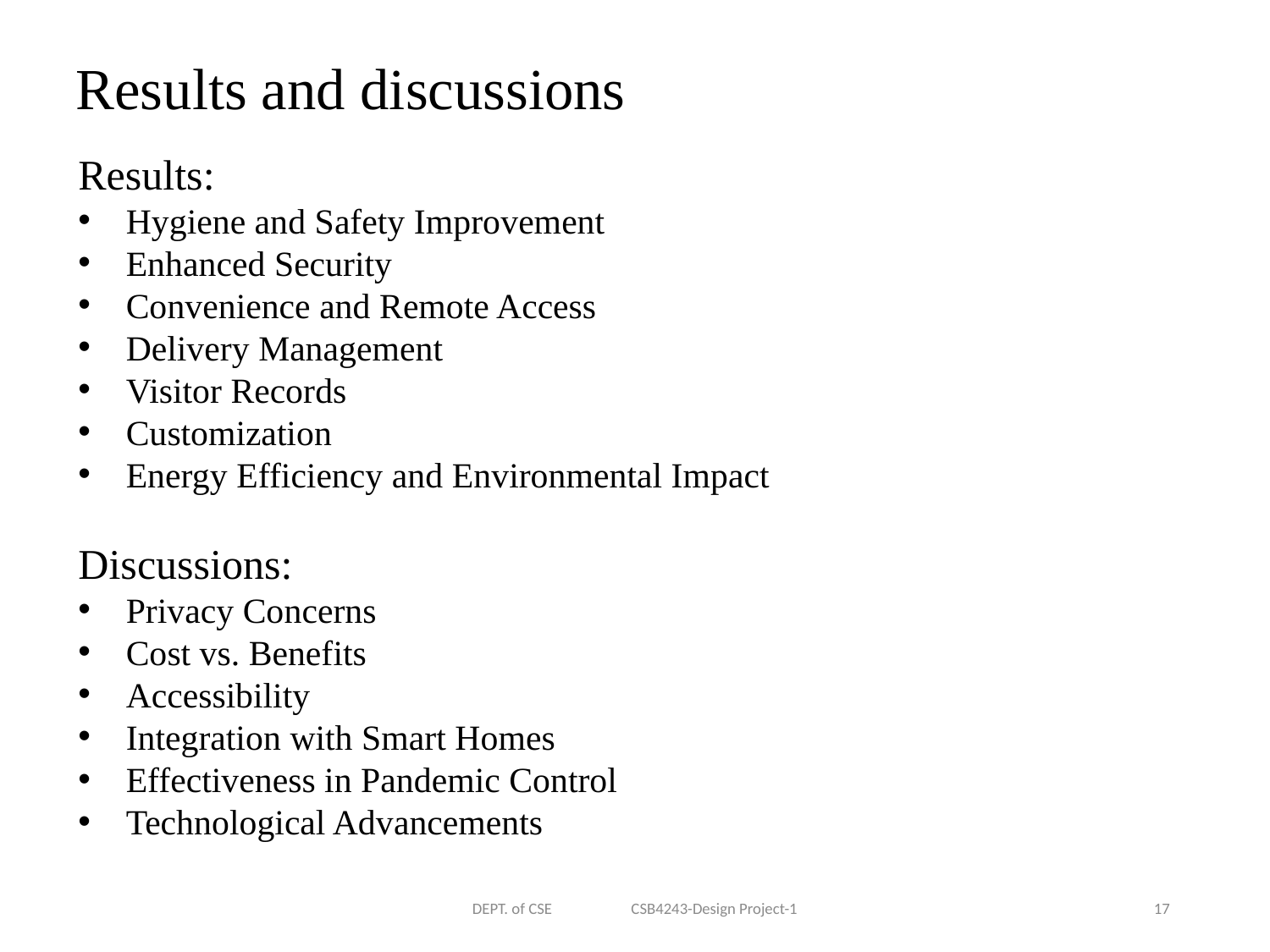

Results and discussions
Results:
Hygiene and Safety Improvement
Enhanced Security
Convenience and Remote Access
Delivery Management
Visitor Records
Customization
Energy Efficiency and Environmental Impact

Discussions:
Privacy Concerns
Cost vs. Benefits
Accessibility
Integration with Smart Homes
Effectiveness in Pandemic Control
Technological Advancements
DEPT. of CSE                      CSB4243-Design Project-1
17